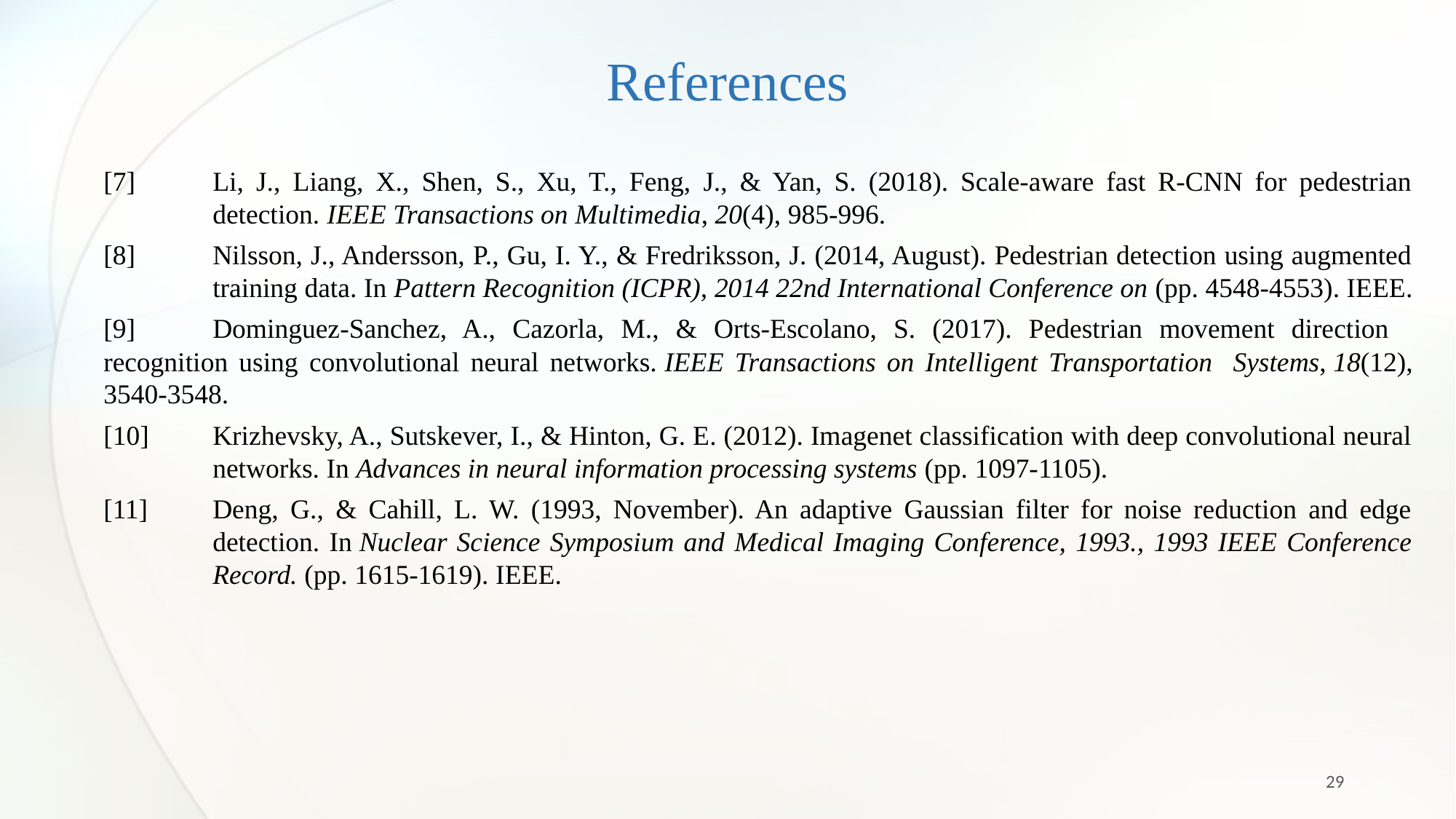

# References
[7]	Li, J., Liang, X., Shen, S., Xu, T., Feng, J., & Yan, S. (2018). Scale-aware fast R-CNN for pedestrian 	detection. IEEE Transactions on Multimedia, 20(4), 985-996.
[8]	Nilsson, J., Andersson, P., Gu, I. Y., & Fredriksson, J. (2014, August). Pedestrian detection using augmented 	training data. In Pattern Recognition (ICPR), 2014 22nd International Conference on (pp. 4548-4553). IEEE.
[9]	Dominguez-Sanchez, A., Cazorla, M., & Orts-Escolano, S. (2017). Pedestrian movement direction 	recognition using convolutional neural networks. IEEE Transactions on Intelligent Transportation 	Systems, 18(12), 3540-3548.
[10]	Krizhevsky, A., Sutskever, I., & Hinton, G. E. (2012). Imagenet classification with deep convolutional neural 	networks. In Advances in neural information processing systems (pp. 1097-1105).
[11]	Deng, G., & Cahill, L. W. (1993, November). An adaptive Gaussian filter for noise reduction and edge 	detection. In Nuclear Science Symposium and Medical Imaging Conference, 1993., 1993 IEEE Conference 	Record. (pp. 1615-1619). IEEE.

29